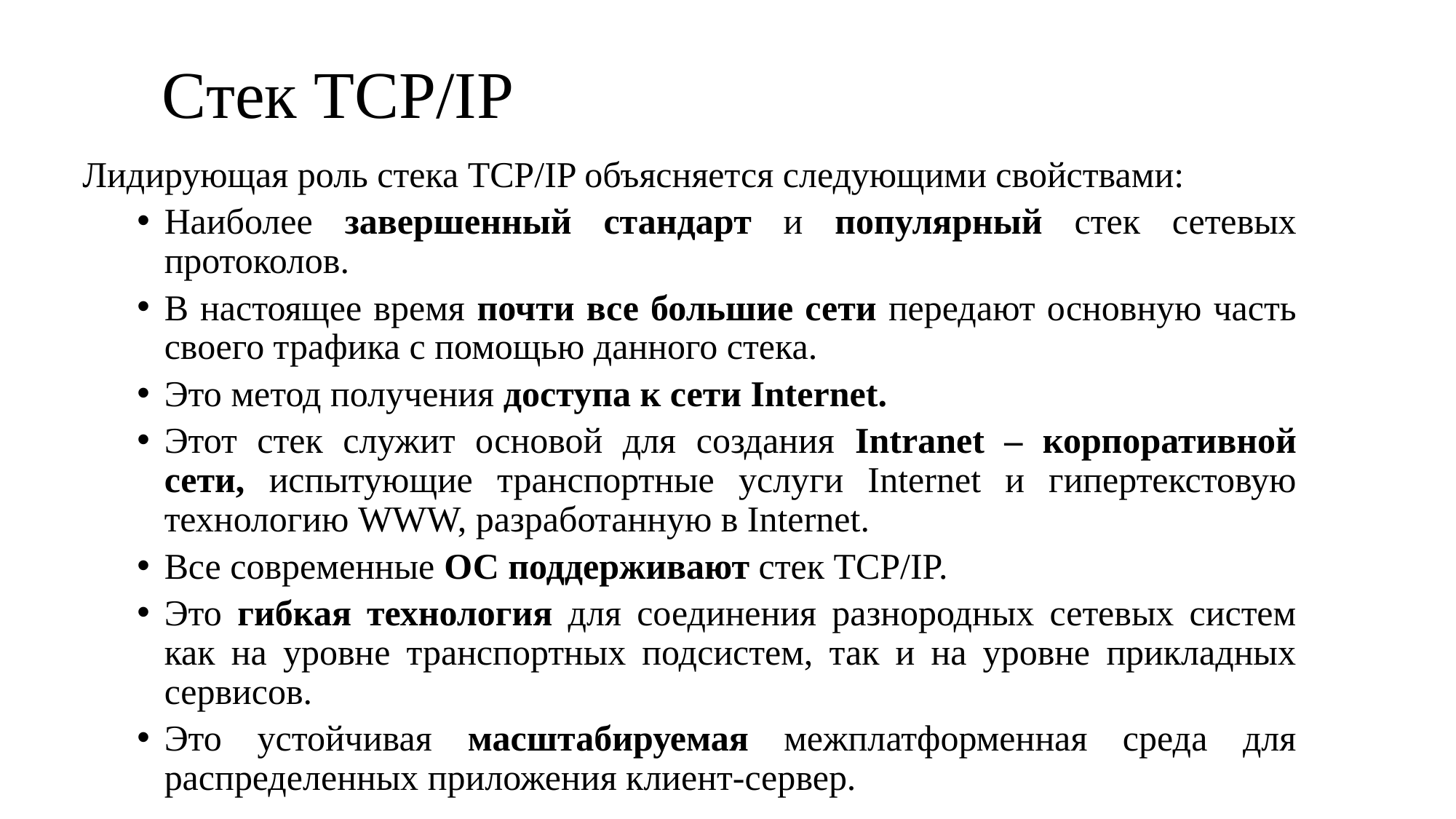

# Cтек TCP/IP
Лидирующая роль стека TCP/IP объясняется следующими свойствами:
Наиболее завершенный стандарт и популярный стек сетевых протоколов.
В настоящее время почти все большие сети передают основную часть своего трафика с помощью данного стека.
Это метод получения доступа к сети Internet.
Этот стек служит основой для создания Intranet – корпоративной сети, испытующие транспортные услуги Internet и гипертекстовую технологию WWW, разработанную в Internet.
Все современные ОС поддерживают стек TCP/IP.
Это гибкая технология для соединения разнородных сетевых систем как на уровне транспортных подсистем, так и на уровне прикладных сервисов.
Это устойчивая масштабируемая межплатформенная среда для распределенных приложения клиент-сервер.